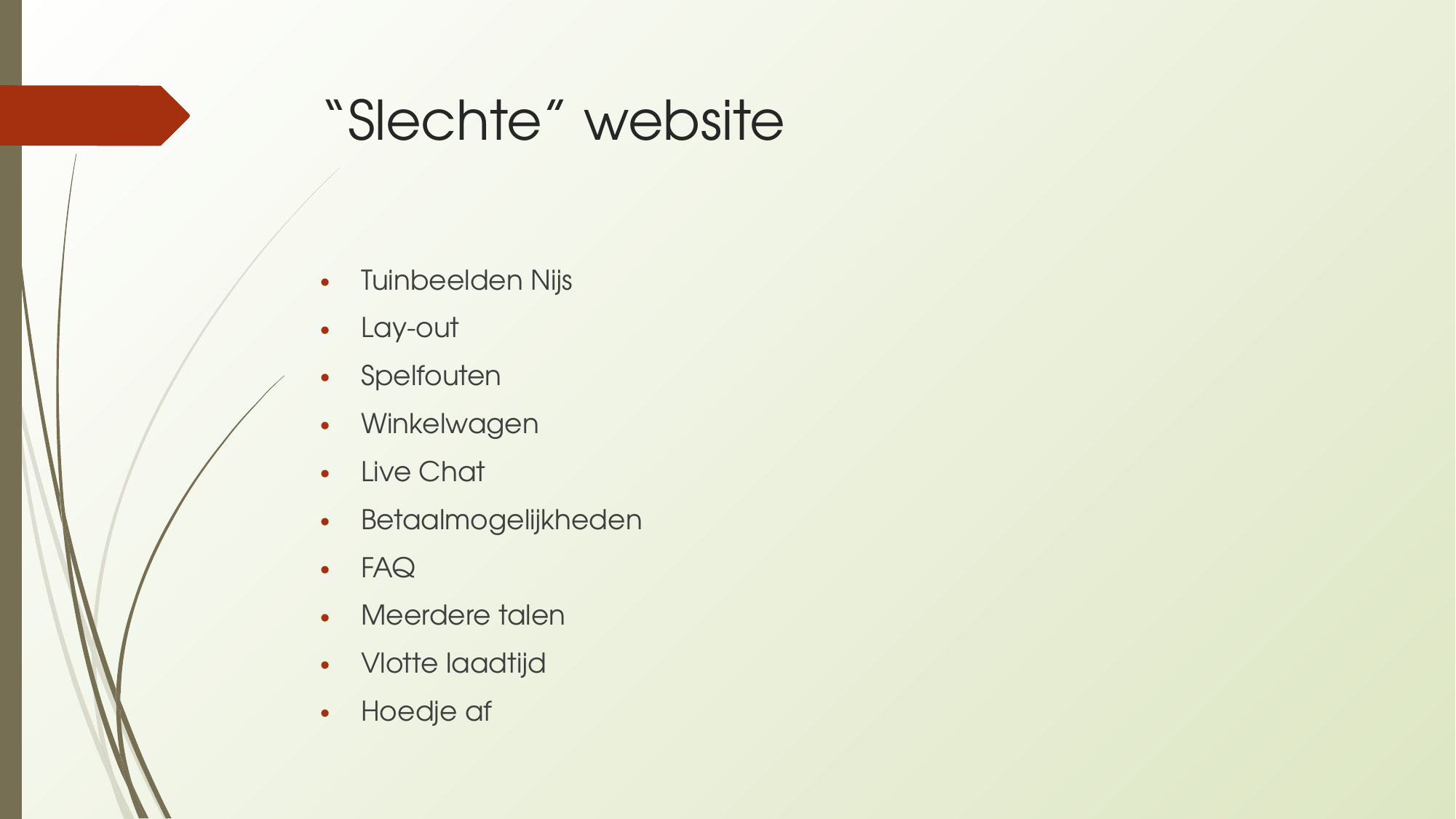

# “Slechte” website
Tuinbeelden Nijs
Lay-out
Spelfouten
Winkelwagen
Live Chat
Betaalmogelijkheden
FAQ
Meerdere talen
Vlotte laadtijd
Hoedje af